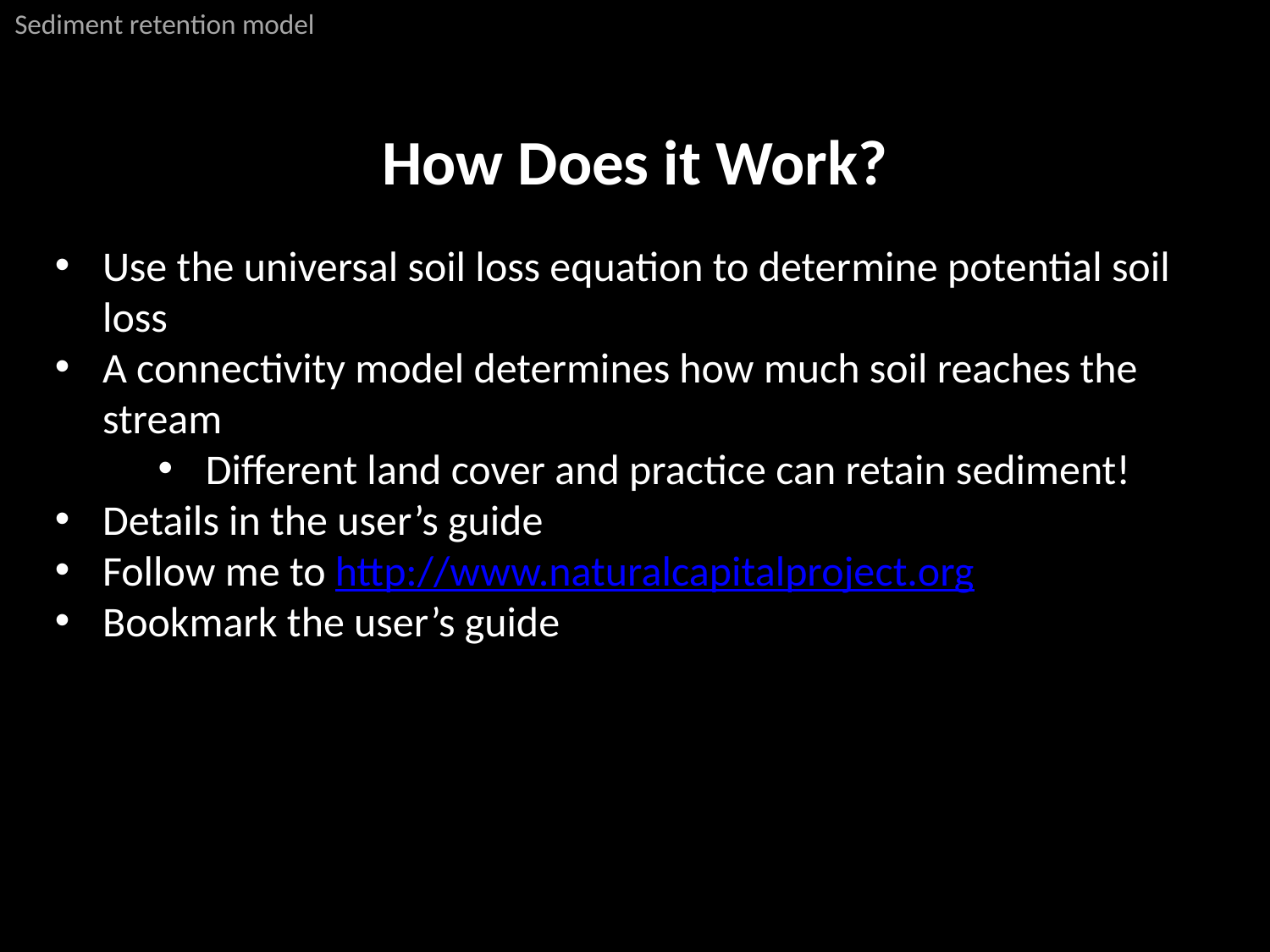

Sediment retention model
How Does it Work?
Use the universal soil loss equation to determine potential soil loss
A connectivity model determines how much soil reaches the stream
Different land cover and practice can retain sediment!
Details in the user’s guide
Follow me to http://www.naturalcapitalproject.org
Bookmark the user’s guide